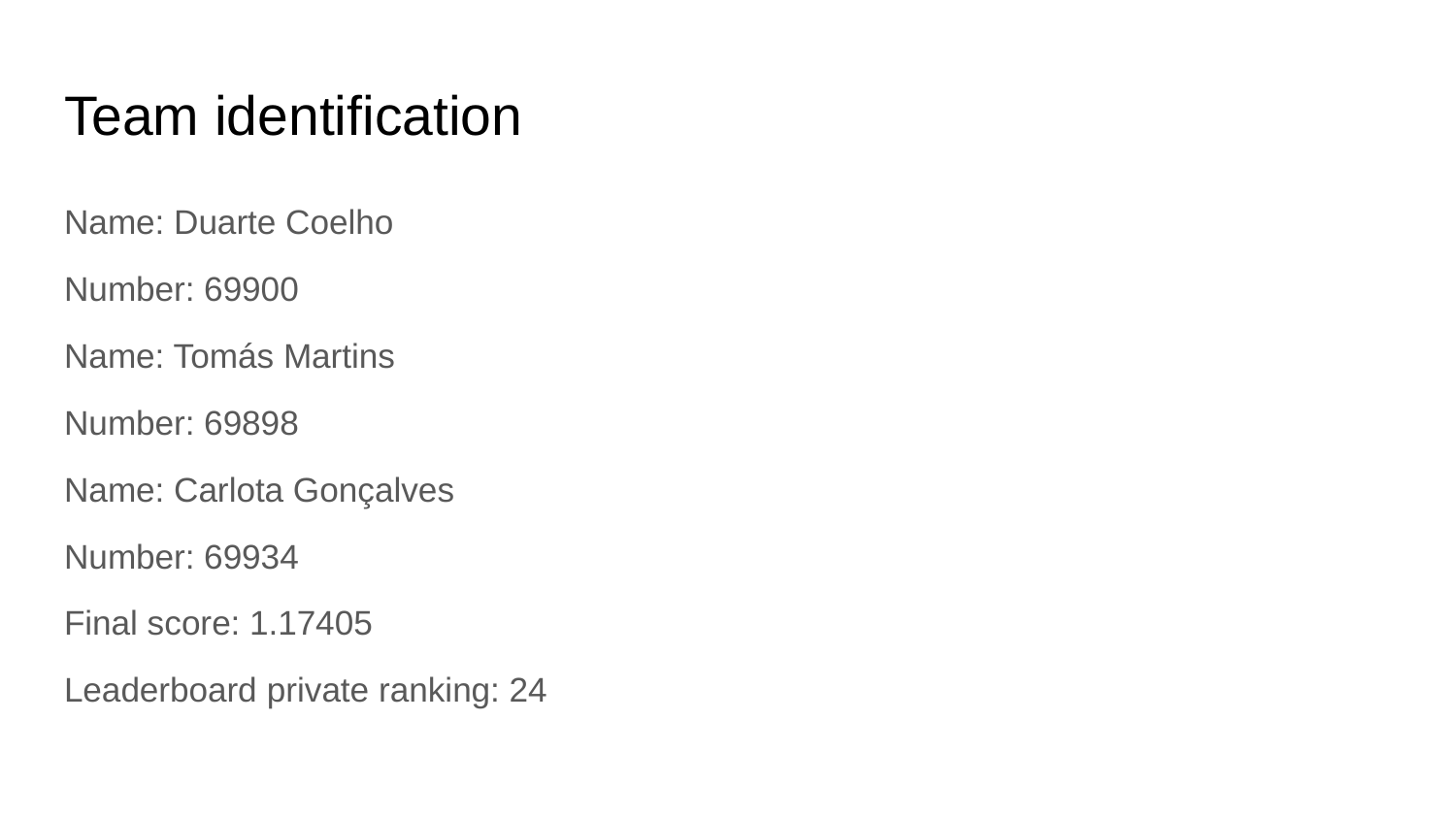

# Team identification
Name: Duarte Coelho
Number: 69900
Name: Tomás Martins
Number: 69898
Name: Carlota Gonçalves
Number: 69934
Final score: 1.17405
Leaderboard private ranking: 24